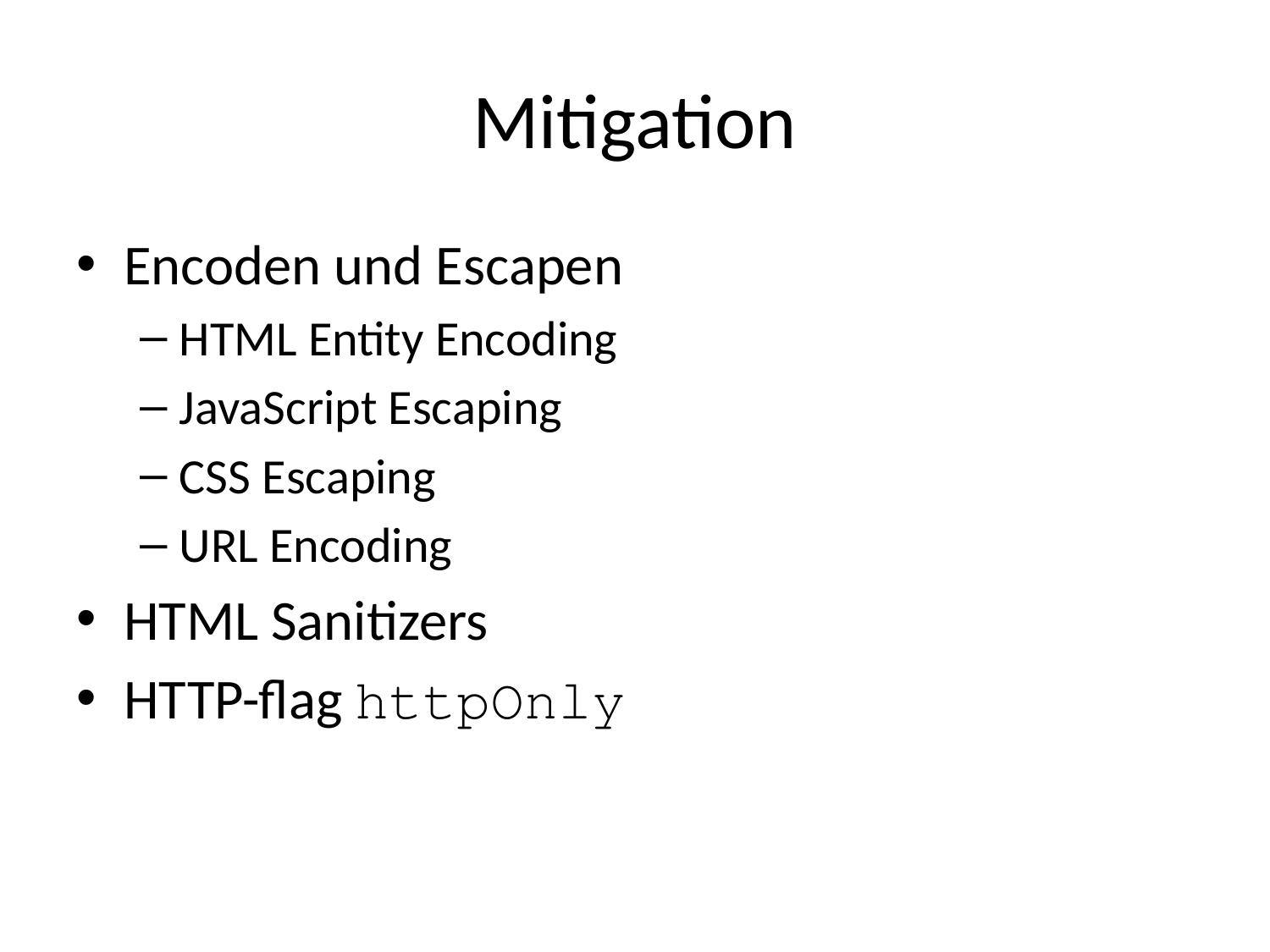

# Mitigation
Encoden und Escapen
HTML Entity Encoding
JavaScript Escaping
CSS Escaping
URL Encoding
HTML Sanitizers
HTTP-flag httpOnly